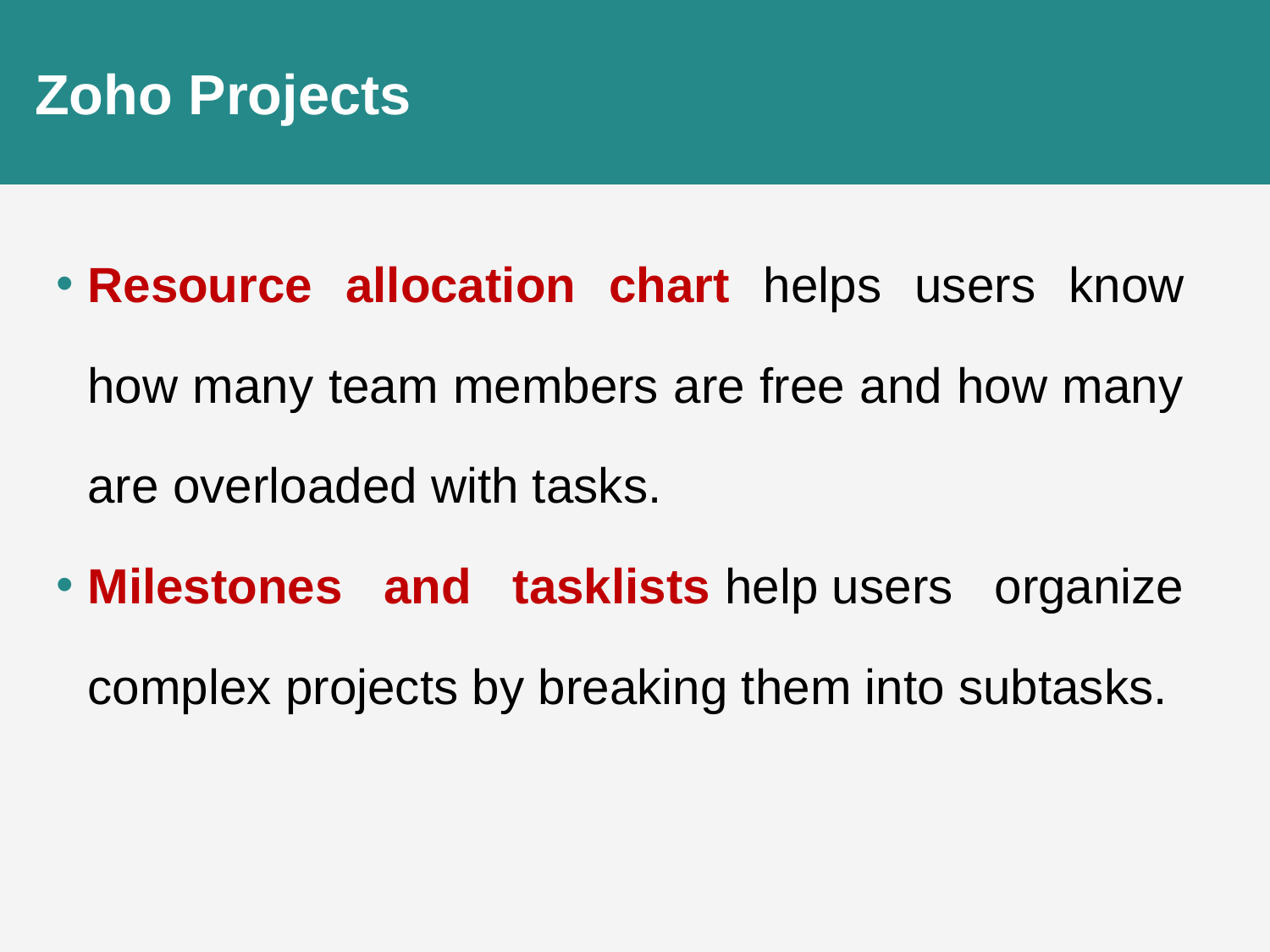

# Zoho Projects
Resource allocation chart helps users know how many team members are free and how many are overloaded with tasks.
Milestones and tasklists help users organize complex projects by breaking them into subtasks.